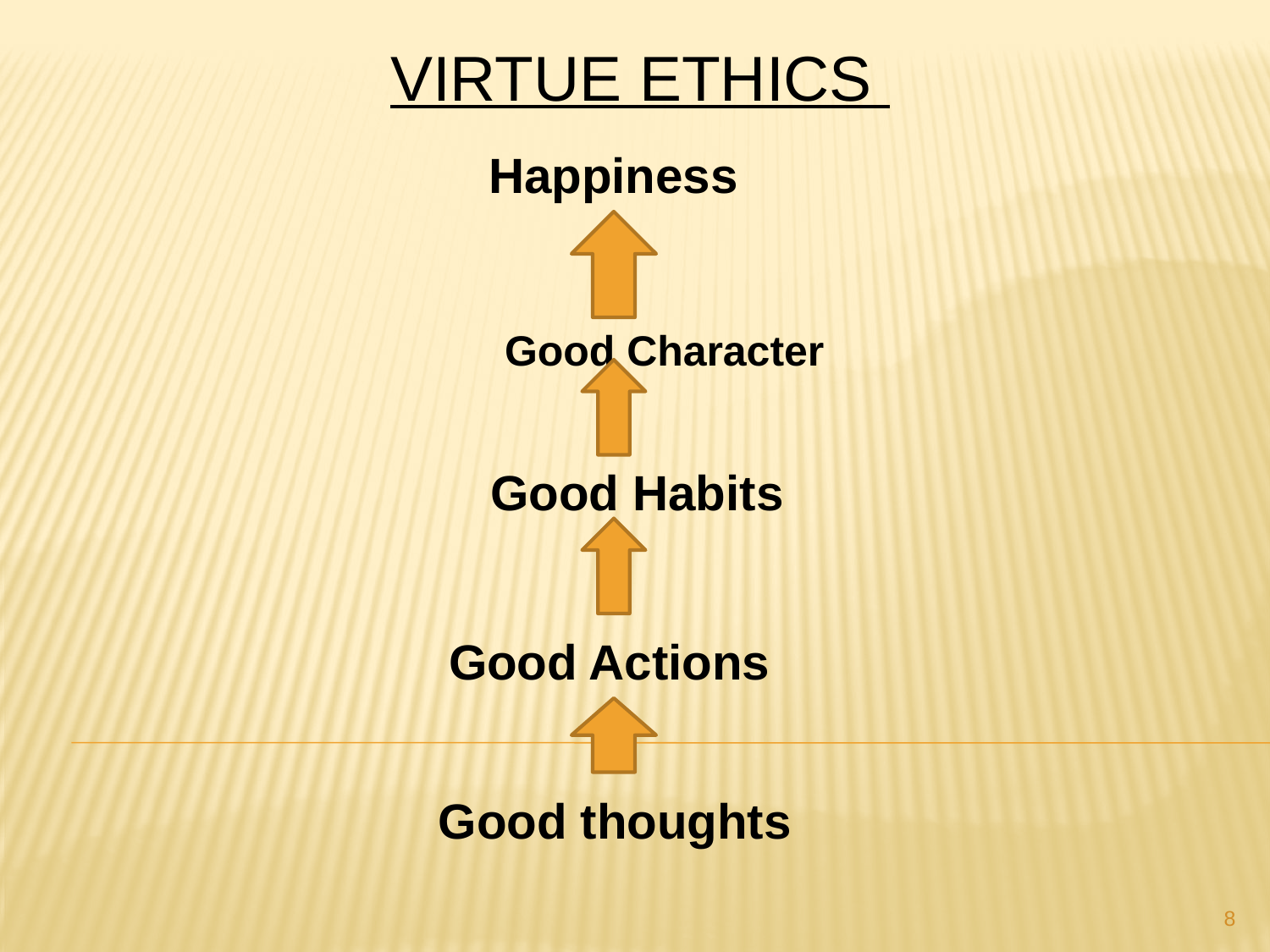

# VIRTUE ETHICS

                    Happiness

                                                               Good Character

Good Habits

Good Actions

Good thoughts
8